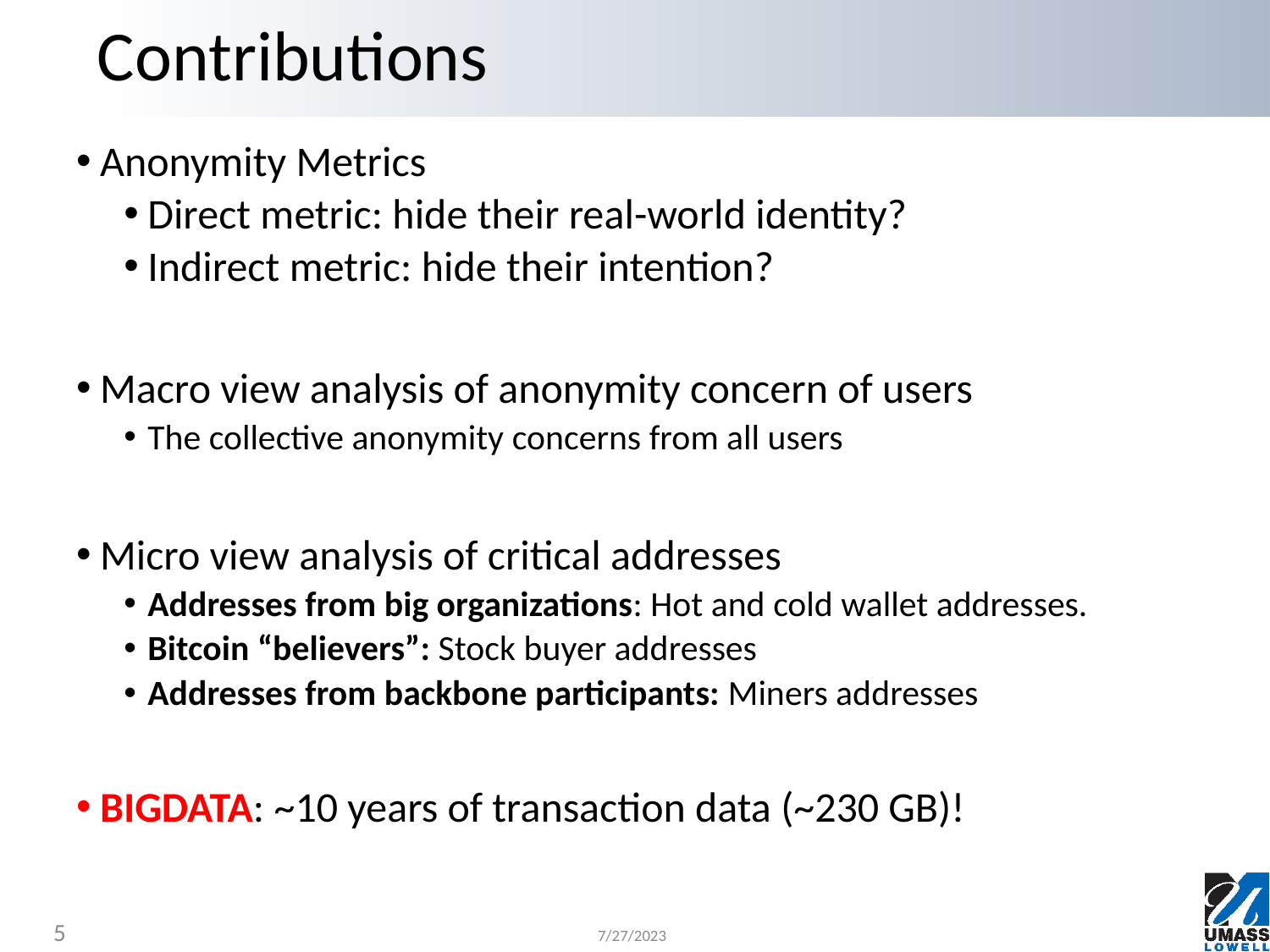

# Contributions
Anonymity Metrics
Direct metric: hide their real-world identity?
Indirect metric: hide their intention?

Macro view analysis of anonymity concern of users
The collective anonymity concerns from all users

Micro view analysis of critical addresses
Addresses from big organizations: Hot and cold wallet addresses.
Bitcoin “believers”: Stock buyer addresses
Addresses from backbone participants: Miners addresses

BIGDATA: ~10 years of transaction data (~230 GB)!

5
7/27/2023